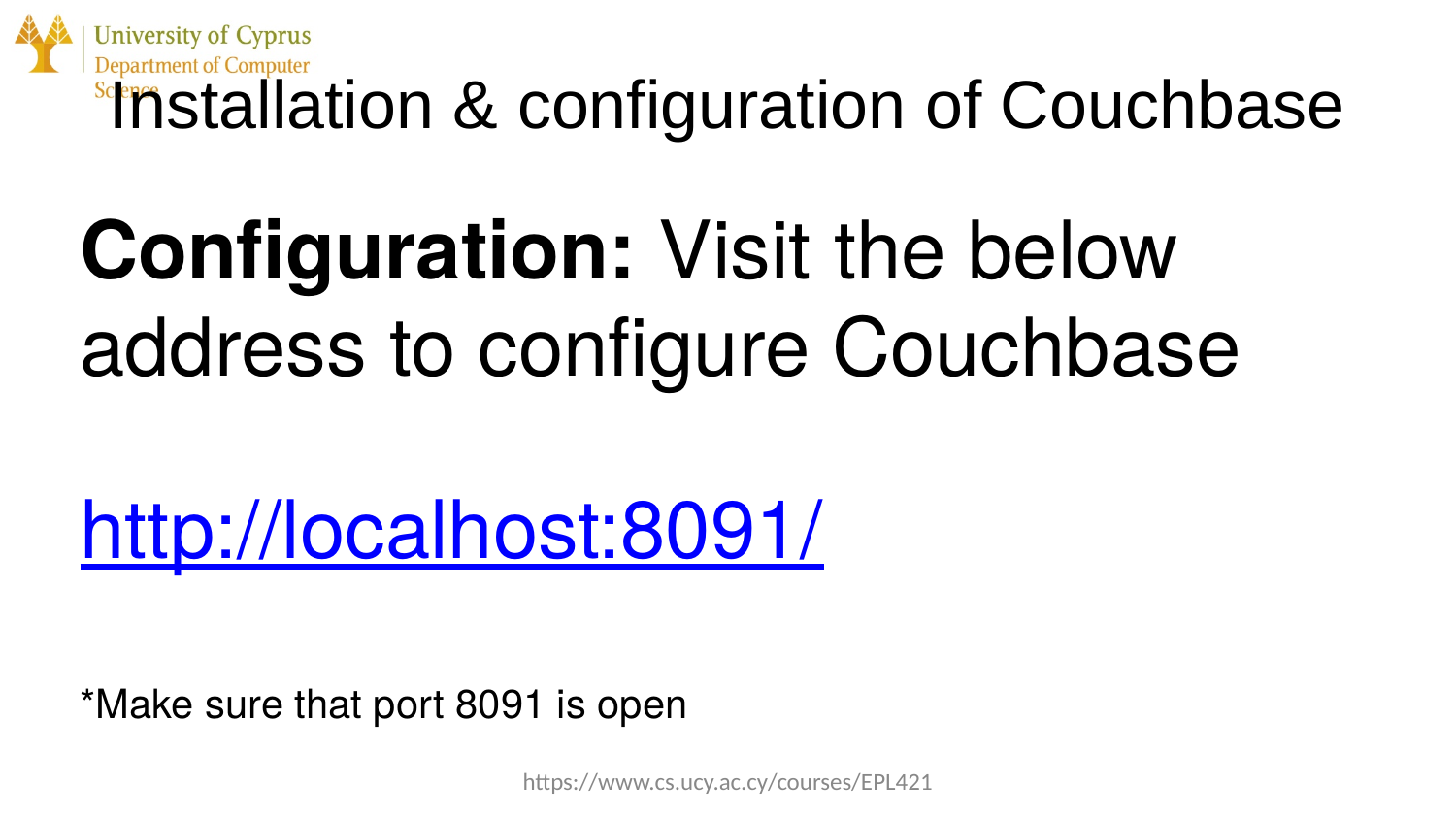

# Installation & configuration of Couchbase
Configuration: Visit the below address to configure Couchbase
http://localhost:8091/
*Make sure that port 8091 is open
https://www.cs.ucy.ac.cy/courses/EPL421
48